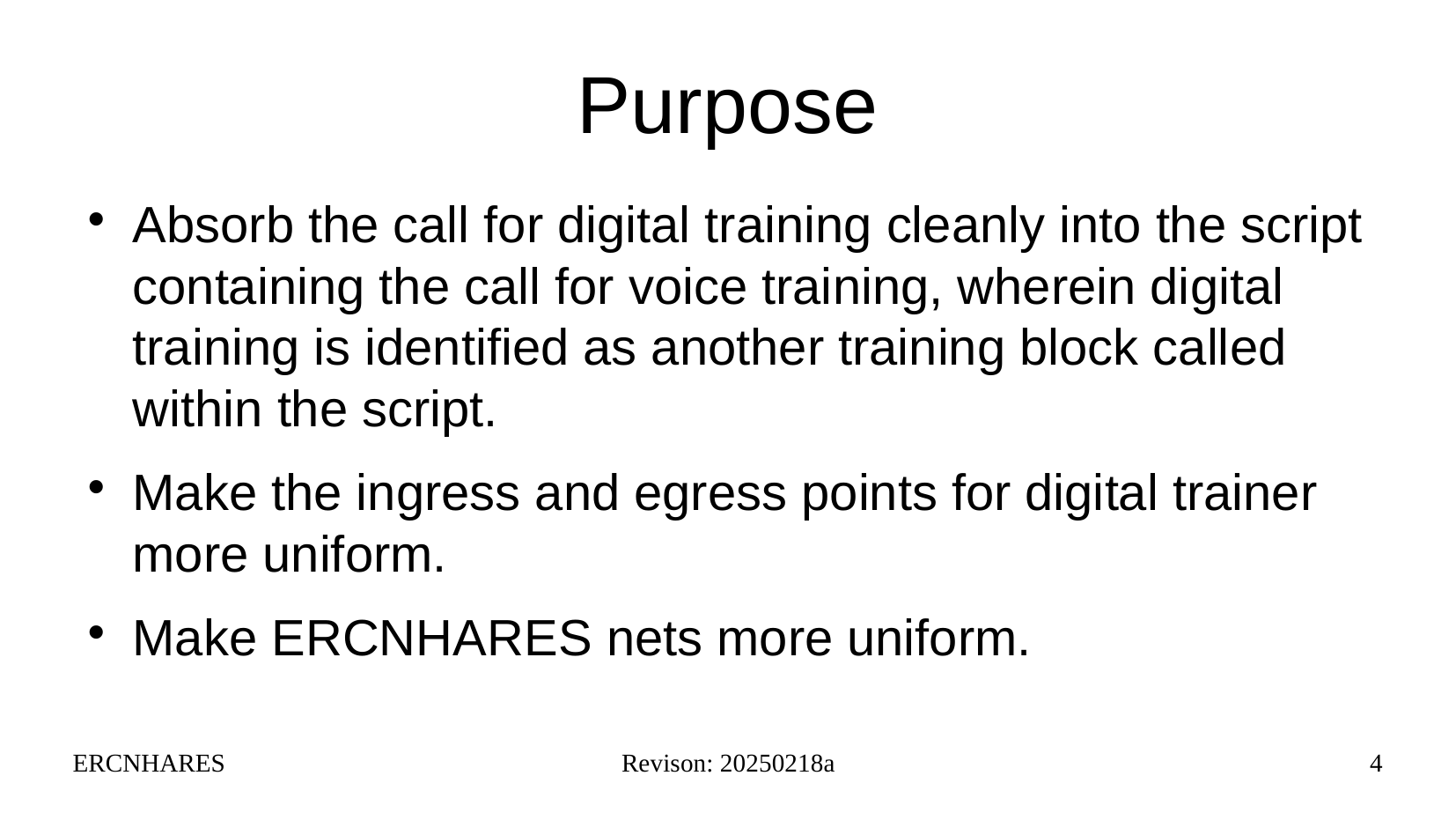

# Purpose
Absorb the call for digital training cleanly into the script containing the call for voice training, wherein digital training is identified as another training block called within the script.
Make the ingress and egress points for digital trainer more uniform.
Make ERCNHARES nets more uniform.
ERCNHARES
Revison: 20250218a
4